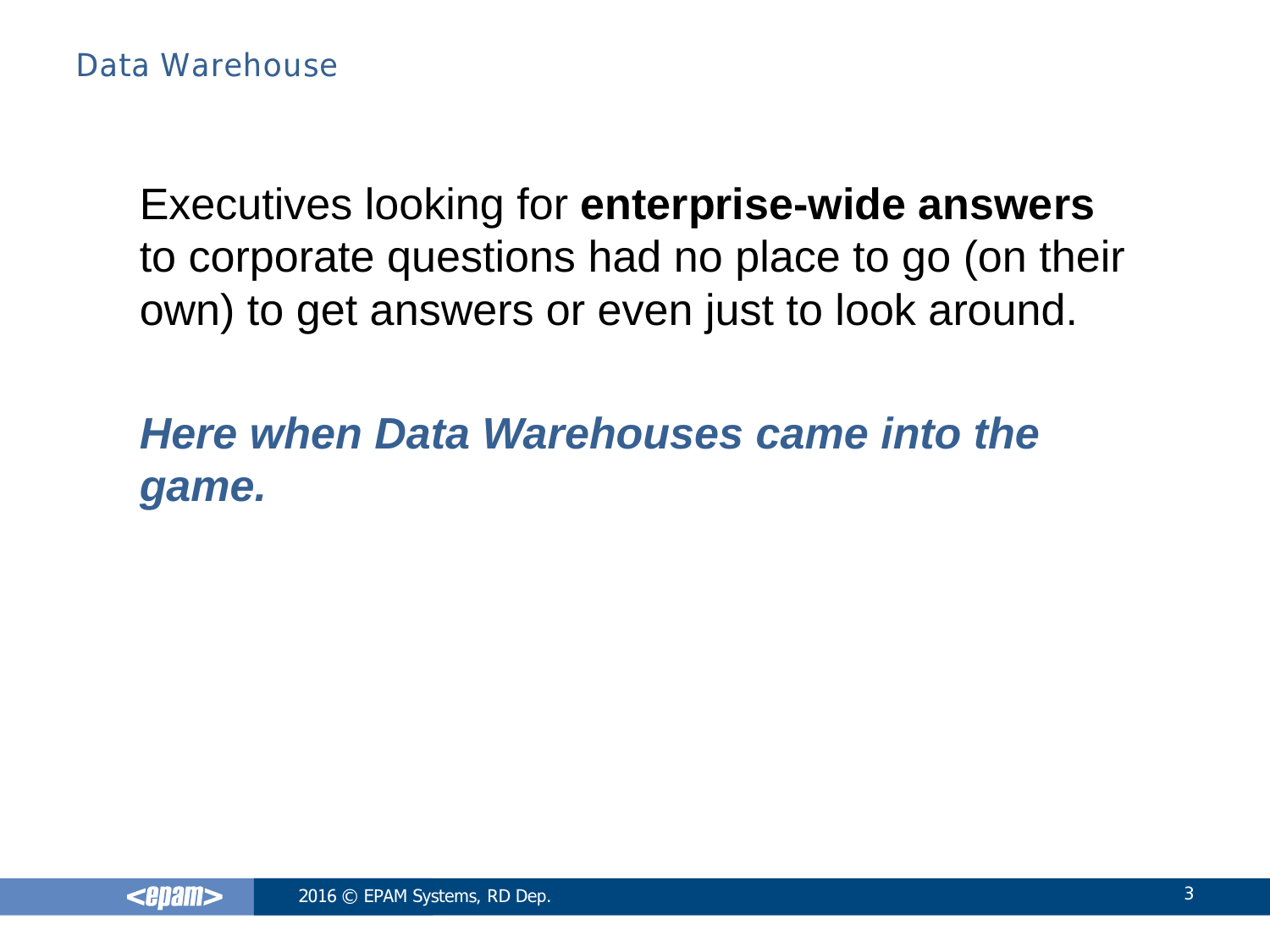

# Data Warehouse
Executives looking for enterprise-wide answers to corporate questions had no place to go (on their own) to get answers or even just to look around.

Here when Data Warehouses came into the game.

3
2016 © EPAM Systems, RD Dep.